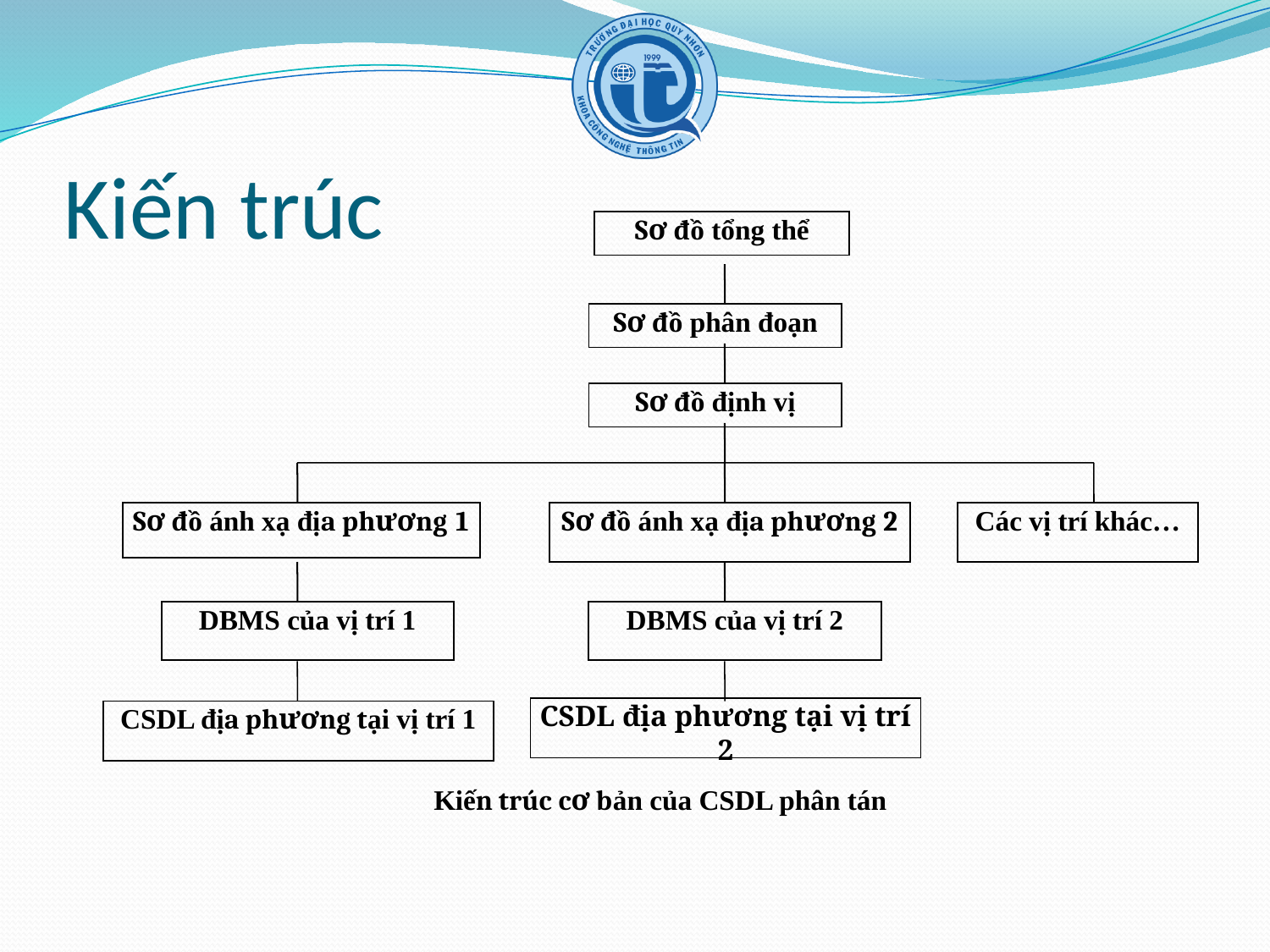

# Kiến trúc
Sơ đồ tổng thể

Sơ đồ phân đoạn

Sơ đồ định vị

Sơ đồ ánh xạ địa phương 1
Sơ đồ ánh xạ địa phương 2
Các vị trí khác…

DBMS của vị trí 1
DBMS của vị trí 2

CSDL địa phương tại vị trí 2
CSDL địa phương tại vị trí 1
 Kiến trúc cơ bản của CSDL phân tán